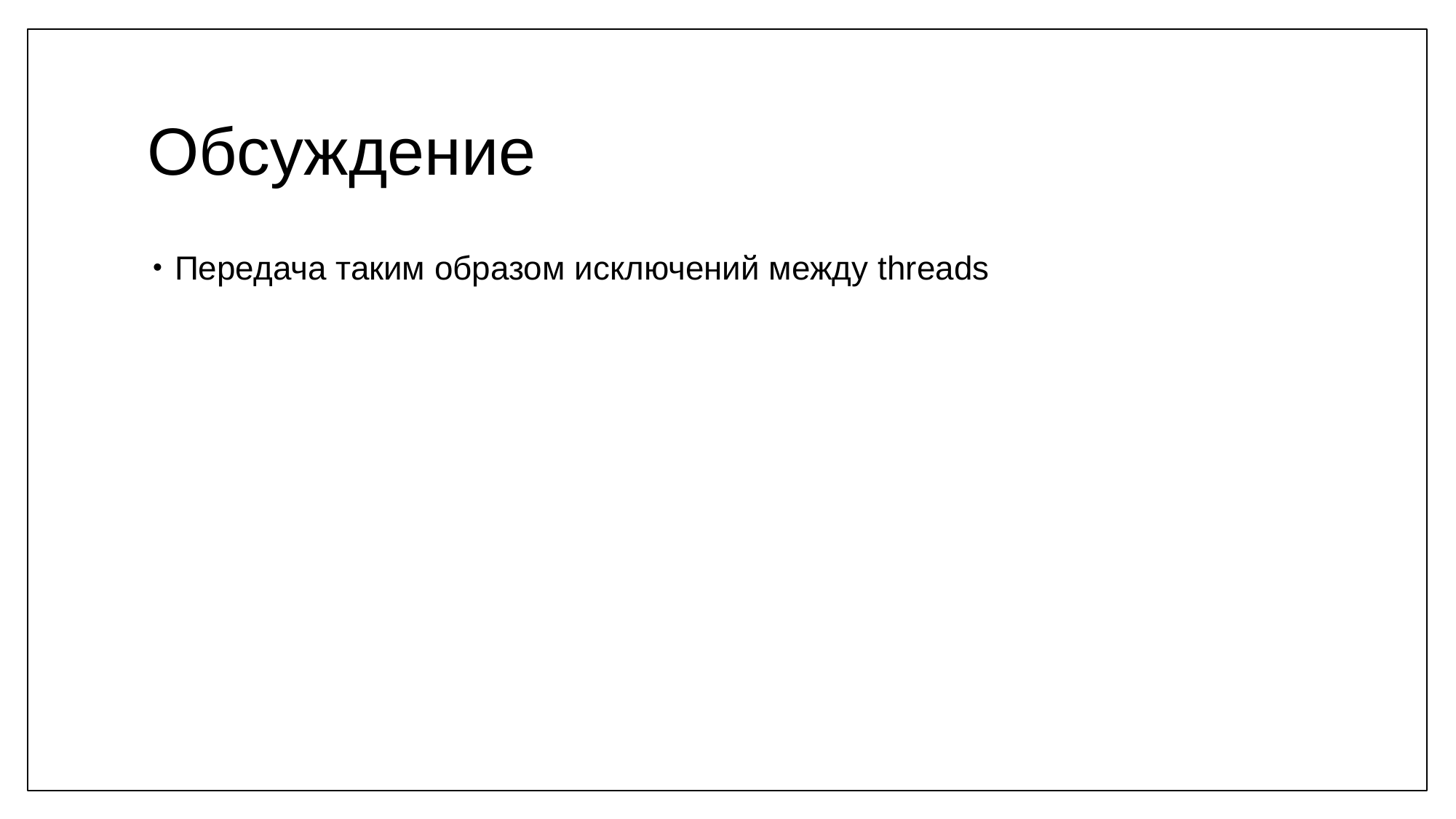

# Обсуждение
Передача таким образом исключений между threads